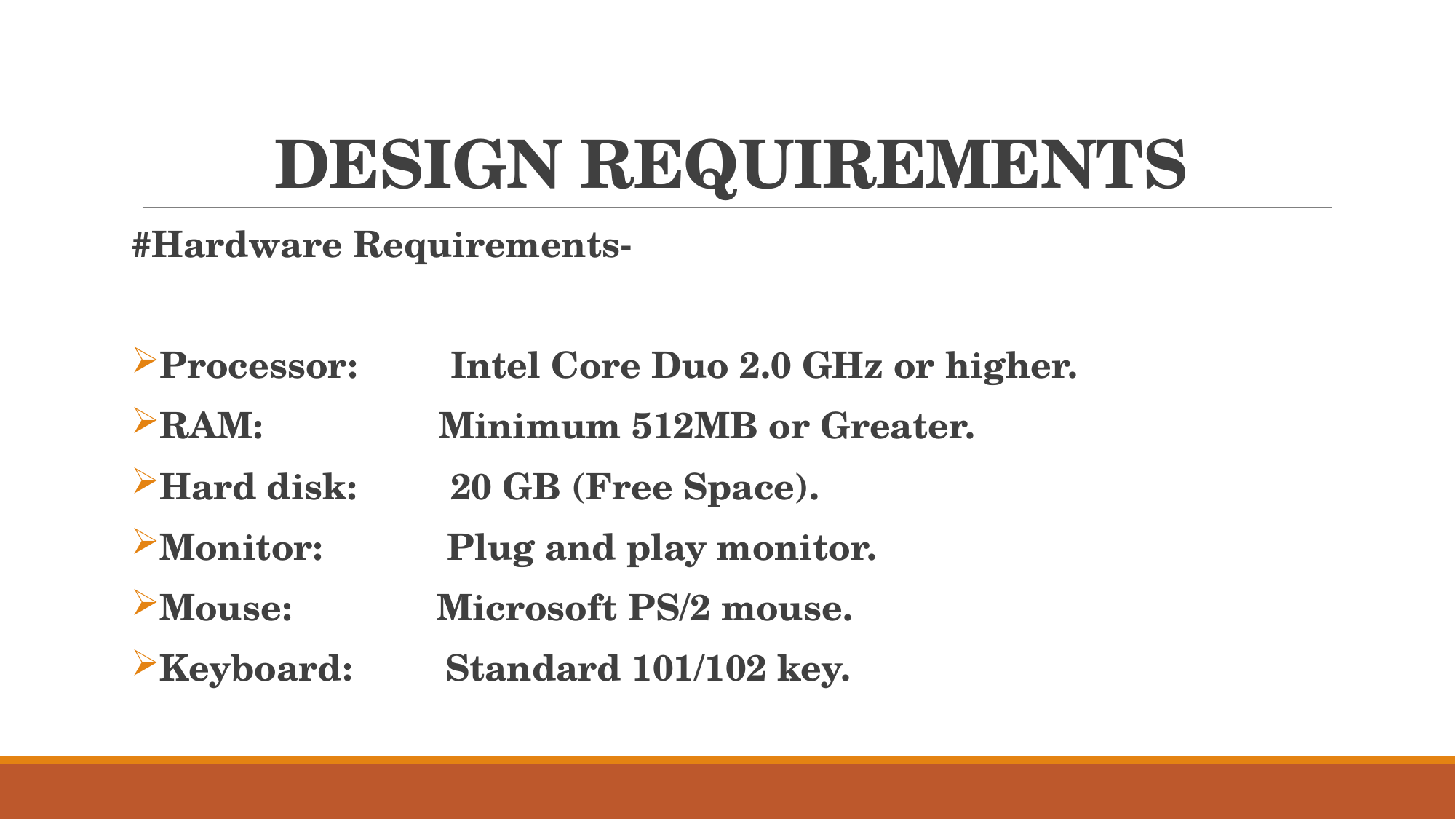

# DESIGN REQUIREMENTS
#Hardware Requirements-

Processor:         Intel Core Duo 2.0 GHz or higher.
RAM:                 Minimum 512MB or Greater.
Hard disk:         20 GB (Free Space).
Monitor:            Plug and play monitor.
Mouse:              Microsoft PS/2 mouse.
Keyboard:         Standard 101/102 key.